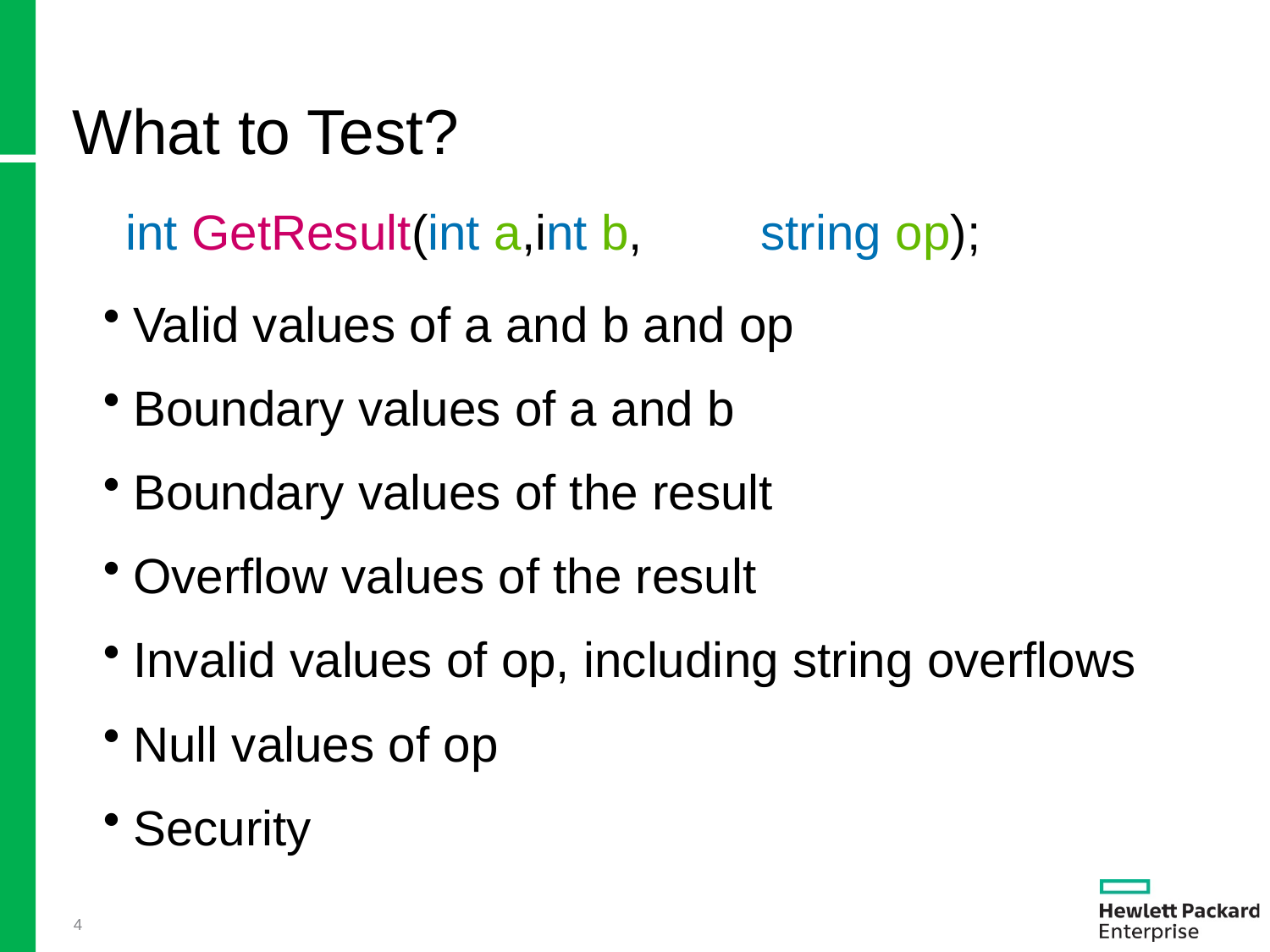

4
# What to Test?
int GetResult(int a,int b,	string op);
Valid values of a and b and op
Boundary values of a and b
Boundary values of the result
Overflow values of the result
Invalid values of op, including string overflows
Null values of op
Security

15 April 2016